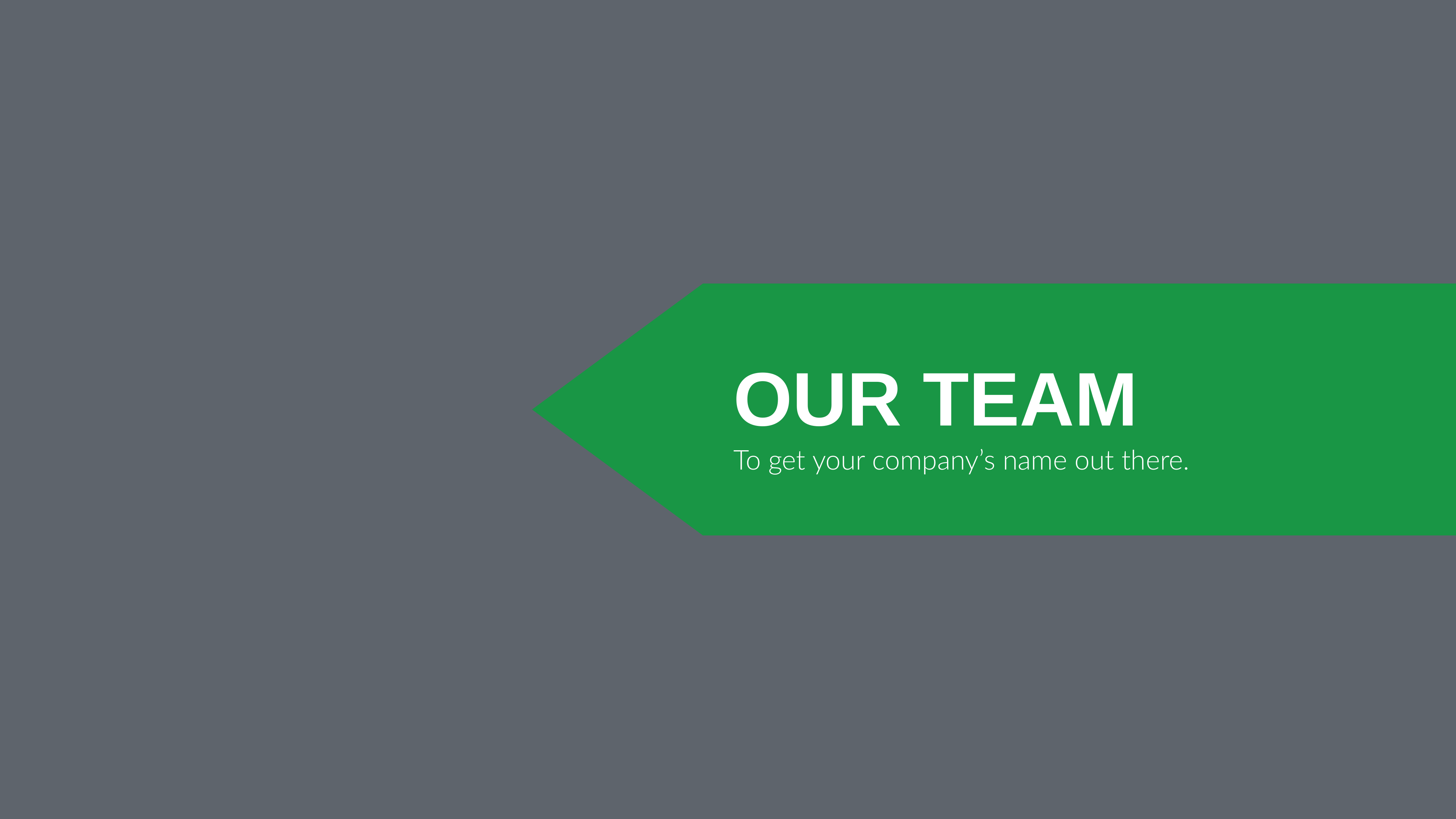

OUR TEAM
To get your company’s name out there.